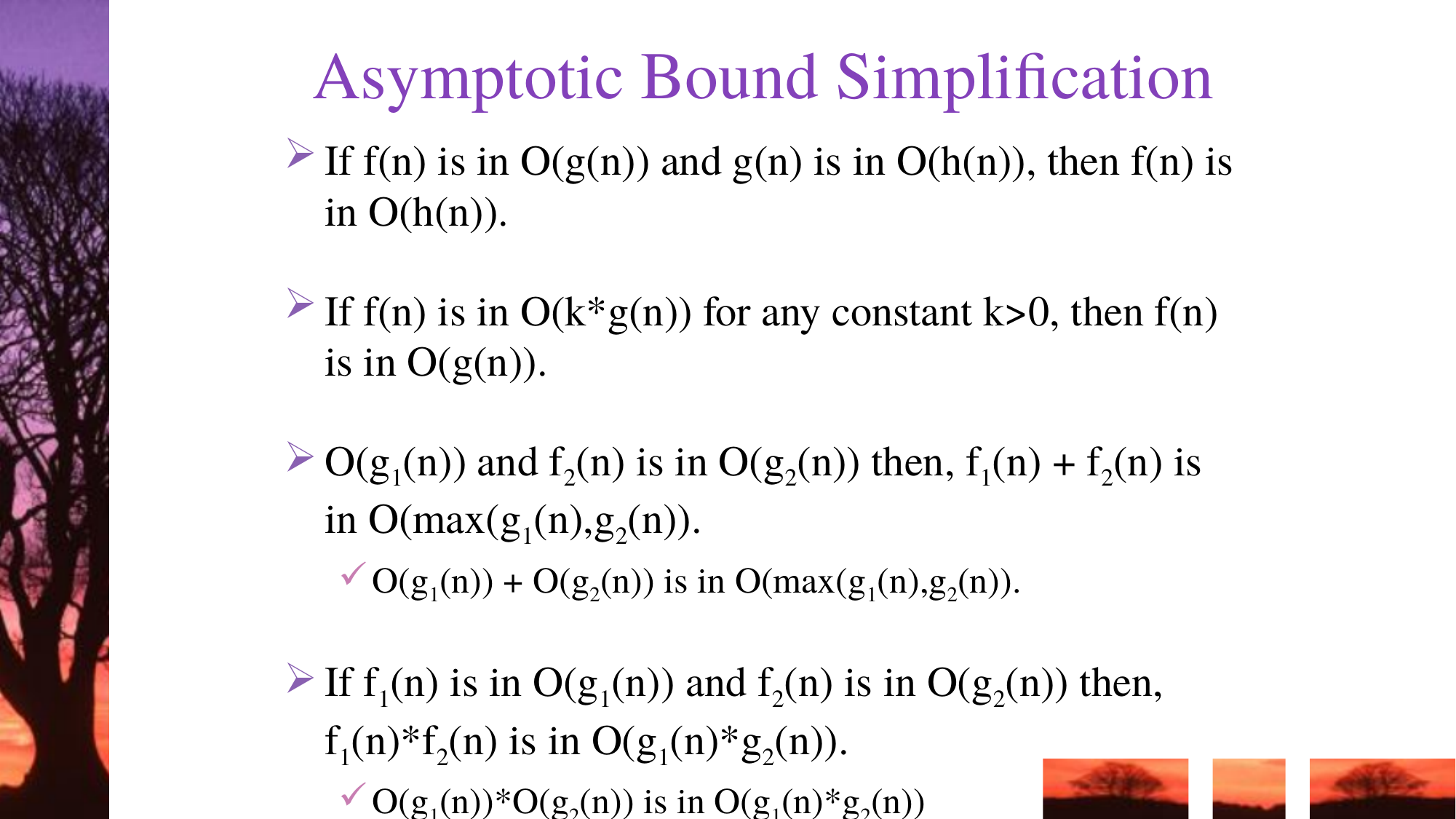

# Asymptotic Bound Simplification
If f(n) is in Ο(g(n)) and g(n) is in O(h(n)), then f(n) is in Ο(h(n)).

If f(n) is in O(k*g(n)) for any constant k>0, then f(n) is in O(g(n)).

O(g1(n)) and f2(n) is in O(g2(n)) then, f1(n) + f2(n) is in O(max(g1(n),g2(n)).
O(g1(n)) + O(g2(n)) is in O(max(g1(n),g2(n)).

If f1(n) is in O(g1(n)) and f2(n) is in O(g2(n)) then, f1(n)*f2(n) is in O(g1(n)*g2(n)).
O(g1(n))*O(g2(n)) is in O(g1(n)*g2(n))